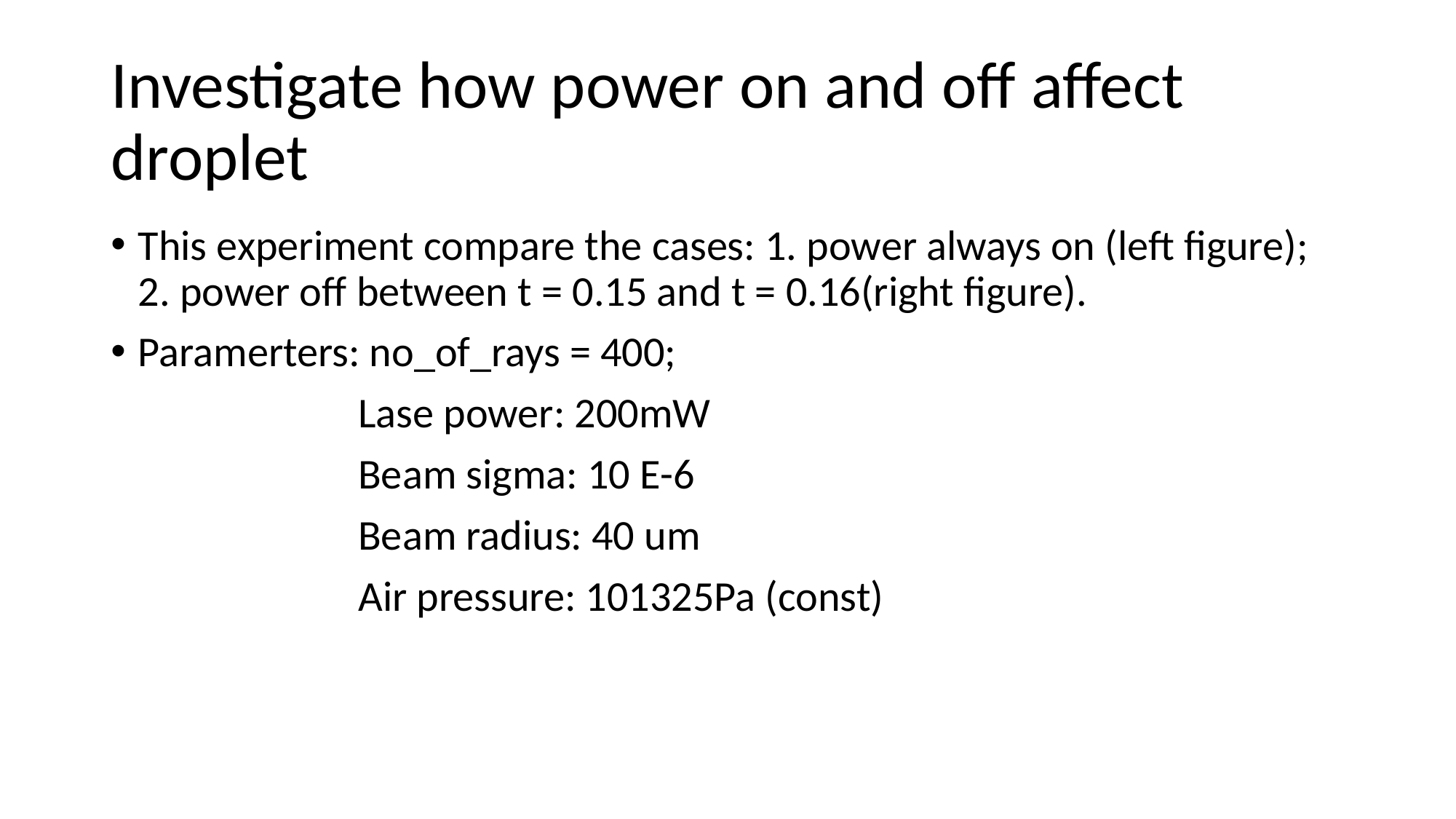

# Investigate how power on and off affect droplet
This experiment compare the cases: 1. power always on (left figure); 2. power off between t = 0.15 and t = 0.16(right figure).
Paramerters: no_of_rays = 400;
		   Lase power: 200mW
		   Beam sigma: 10 E-6
		   Beam radius: 40 um
		   Air pressure: 101325Pa (const)